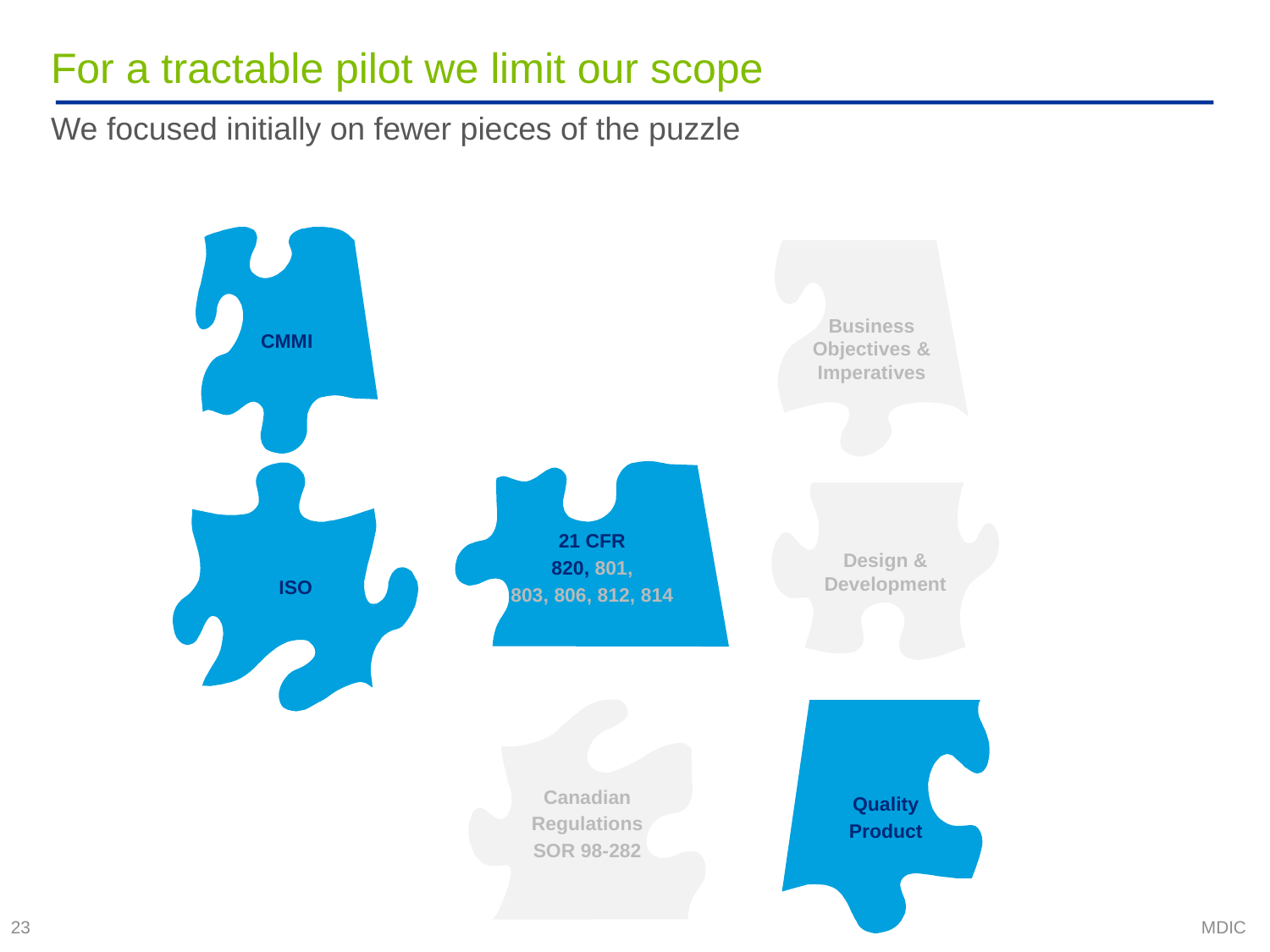

# For a tractable pilot we limit our scope
We focused initially on fewer pieces of the puzzle
CMMI
Business Objectives & Imperatives

21 CFR
820, 801,
803, 806, 812, 814
ISO
Design & Development

Canadian
Regulations
SOR 98-282
Quality
Product